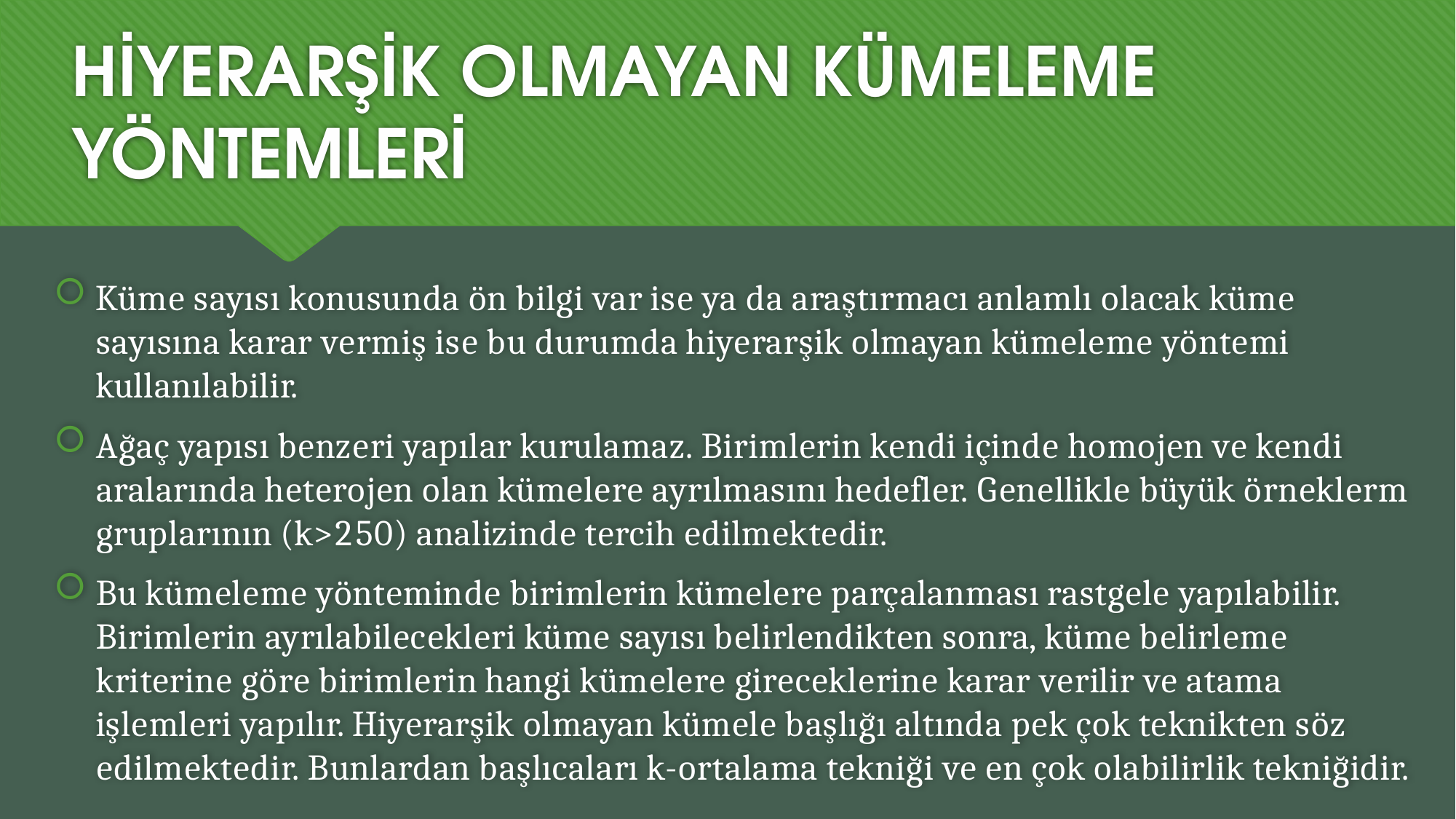

# HİYERARŞİK OLMAYAN KÜMELEME YÖNTEMLERİ
Küme sayısı konusunda ön bilgi var ise ya da araştırmacı anlamlı olacak küme sayısına karar vermiş ise bu durumda hiyerarşik olmayan kümeleme yöntemi kullanılabilir.
Ağaç yapısı benzeri yapılar kurulamaz. Birimlerin kendi içinde homojen ve kendi aralarında heterojen olan kümelere ayrılmasını hedefler. Genellikle büyük örneklerm gruplarının (k>250) analizinde tercih edilmektedir.
Bu kümeleme yönteminde birimlerin kümelere parçalanması rastgele yapılabilir. Birimlerin ayrılabilecekleri küme sayısı belirlendikten sonra, küme belirleme kriterine göre birimlerin hangi kümelere gireceklerine karar verilir ve atama işlemleri yapılır. Hiyerarşik olmayan kümele başlığı altında pek çok teknikten söz edilmektedir. Bunlardan başlıcaları k-ortalama tekniği ve en çok olabilirlik tekniğidir.